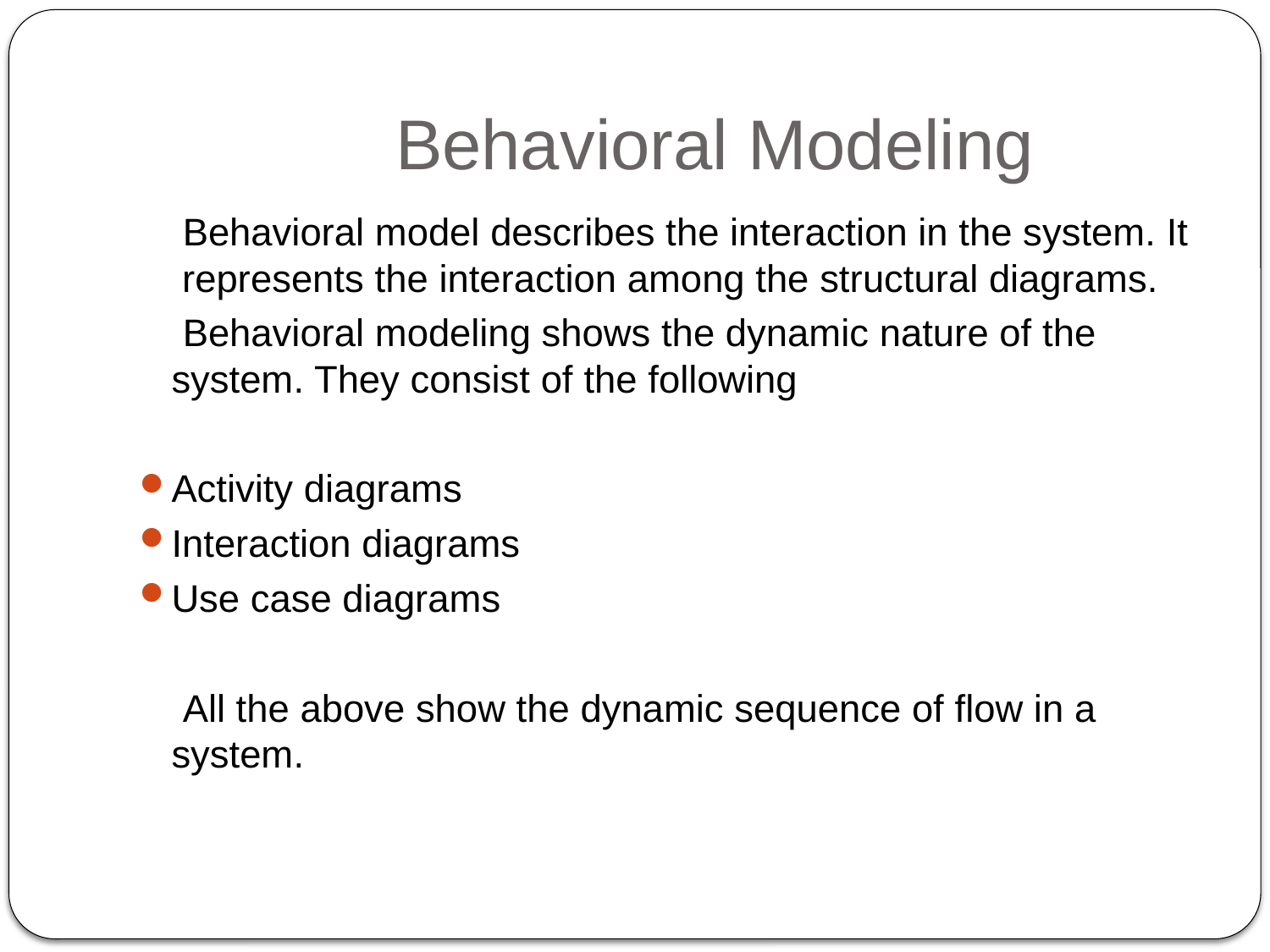

# Behavioral Modeling
    Behavioral model describes the interaction in the system. It  represents the interaction among the structural diagrams.
    Behavioral modeling shows the dynamic nature of the system. They consist of the following

Activity diagrams
Interaction diagrams
Use case diagrams

    All the above show the dynamic sequence of flow in a system.